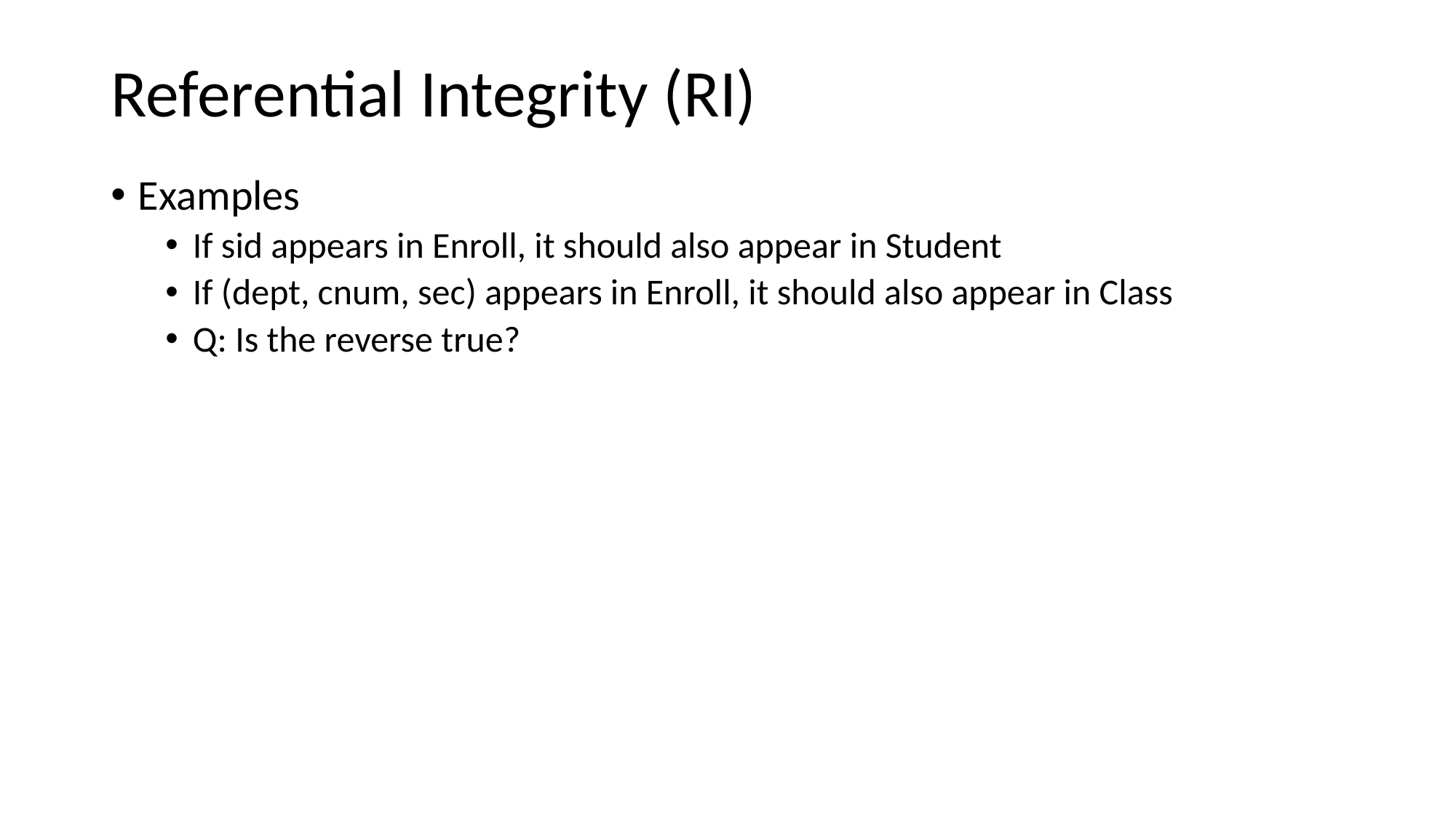

# Referential Integrity (RI)
Examples
If sid appears in Enroll, it should also appear in Student
If (dept, cnum, sec) appears in Enroll, it should also appear in Class
Q: Is the reverse true?